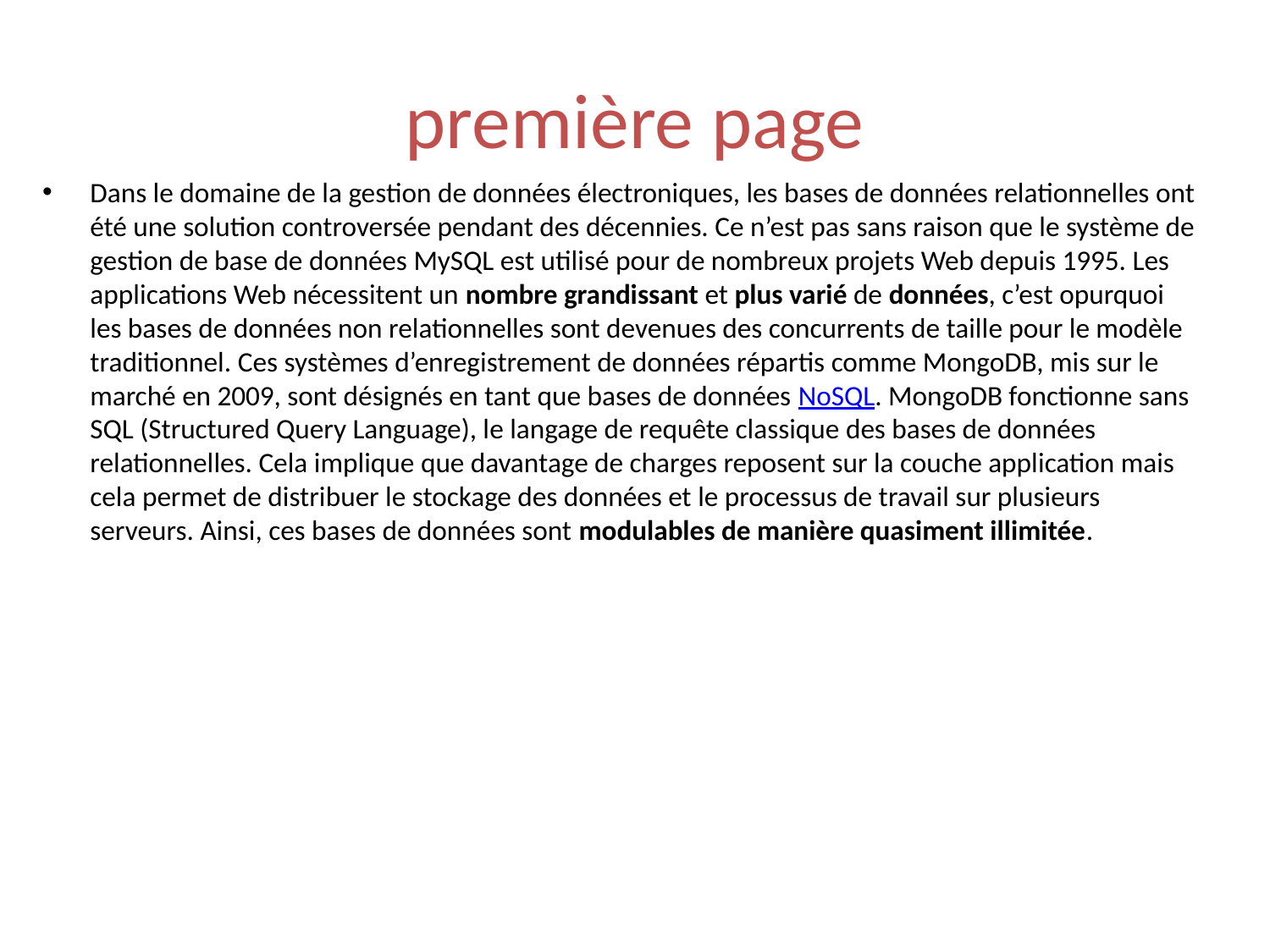

# première page
Dans le domaine de la gestion de données électroniques, les bases de données relationnelles ont été une solution controversée pendant des décennies. Ce n’est pas sans raison que le système de gestion de base de données MySQL est utilisé pour de nombreux projets Web depuis 1995. Les applications Web nécessitent un nombre grandissant et plus varié de données, c’est opurquoi les bases de données non relationnelles sont devenues des concurrents de taille pour le modèle traditionnel. Ces systèmes d’enregistrement de données répartis comme MongoDB, mis sur le marché en 2009, sont désignés en tant que bases de données NoSQL. MongoDB fonctionne sans SQL (Structured Query Language), le langage de requête classique des bases de données relationnelles. Cela implique que davantage de charges reposent sur la couche application mais cela permet de distribuer le stockage des données et le processus de travail sur plusieurs serveurs. Ainsi, ces bases de données sont modulables de manière quasiment illimitée.